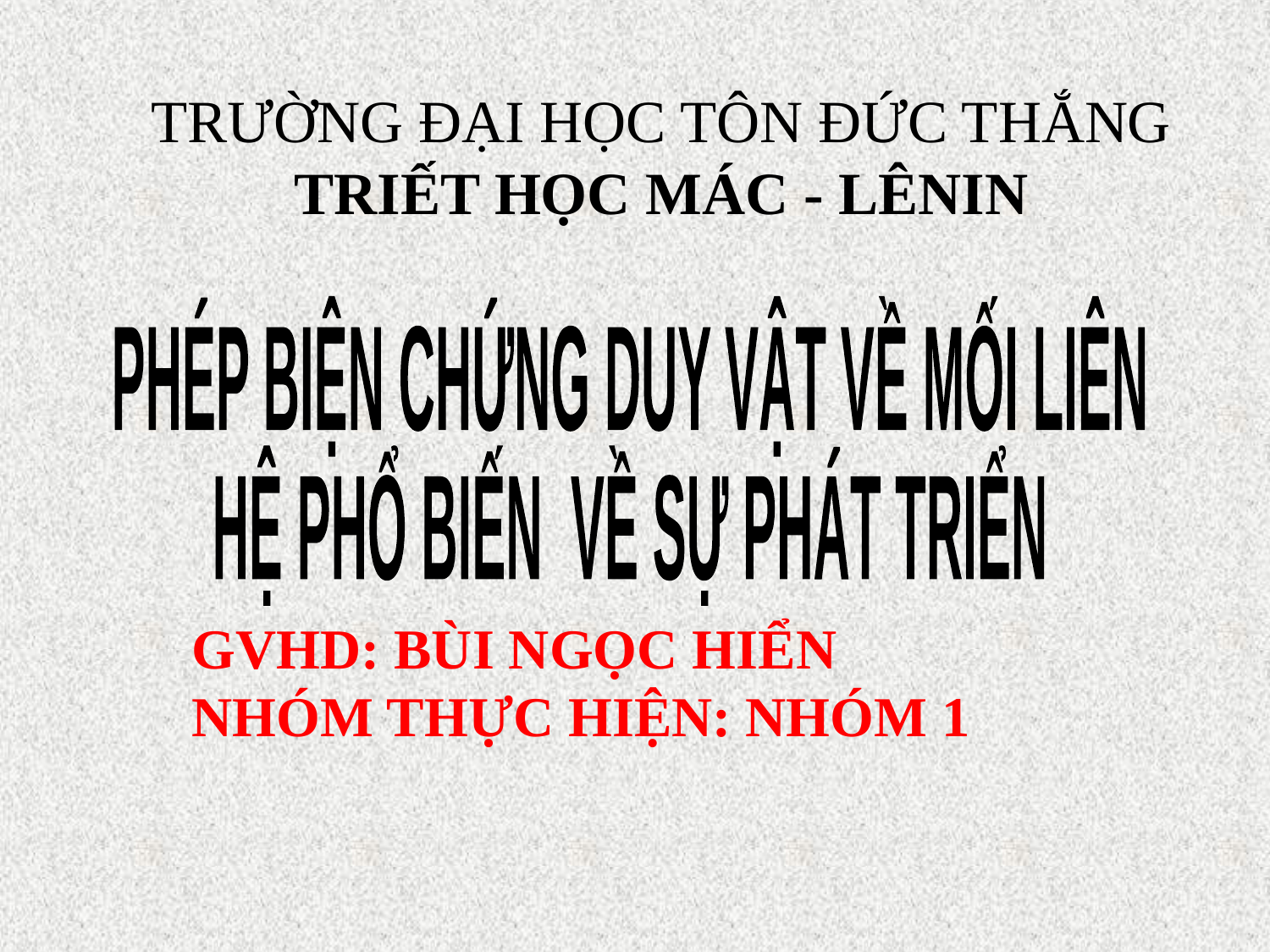

TRƯỜNG ĐẠI HỌC TÔN ĐỨC THẮNG
TRIẾT HỌC MÁC - LÊNIN
PHÉP BIỆN CHỨNG DUY VẬT VỀ MỐI LIÊN
HỆ PHỔ BIẾN  VỀ SỰ PHÁT TRIỂN
GVHD: BÙI NGỌC HIỂN
NHÓM THỰC HIỆN: NHÓM 1